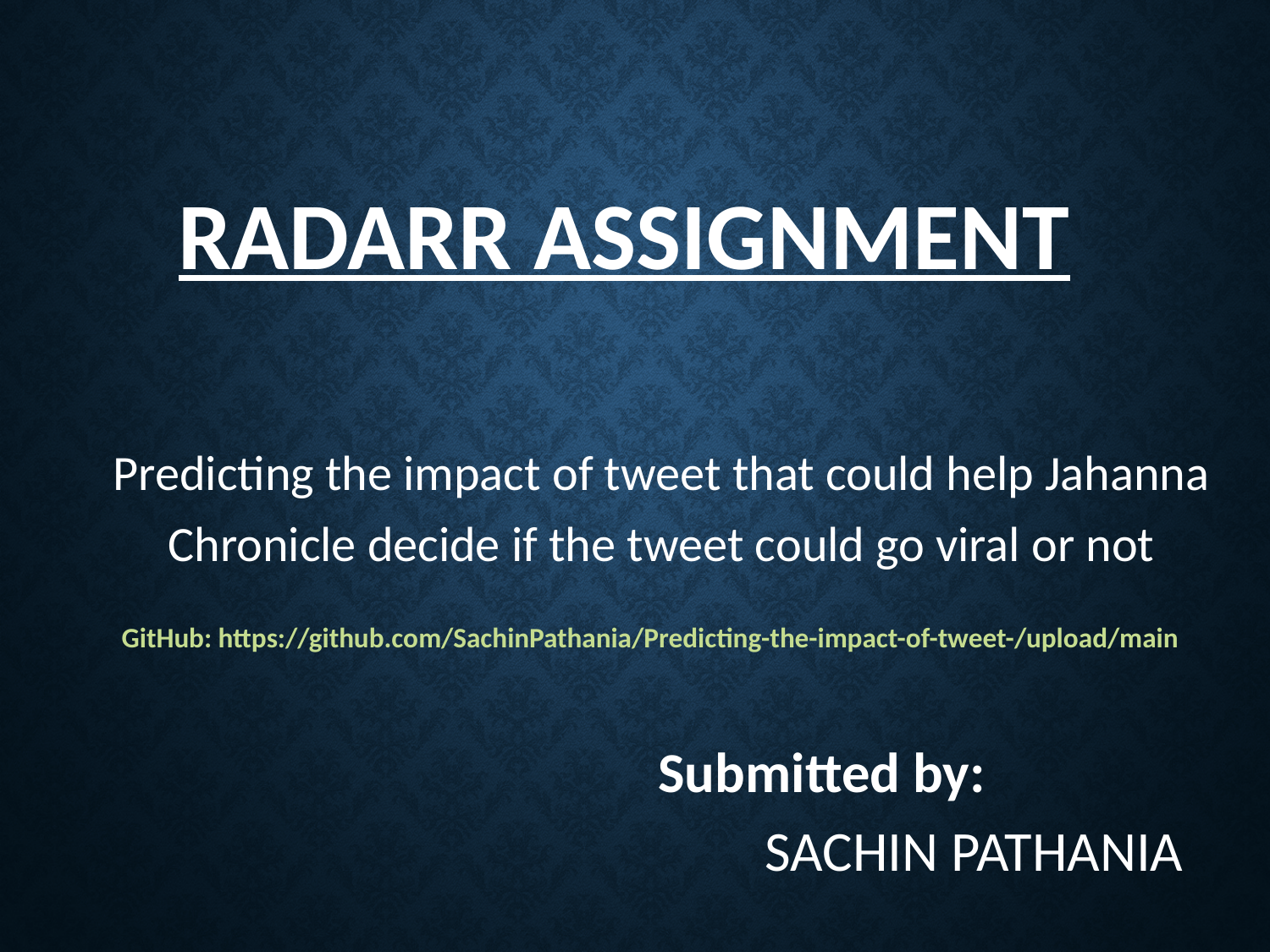

# RADARR ASSIGNMENT
Predicting the impact of tweet that could help Jahanna Chronicle decide if the tweet could go viral or not
GitHub: https://github.com/SachinPathania/Predicting-the-impact-of-tweet-/upload/main
Submitted by:
SACHIN PATHANIA